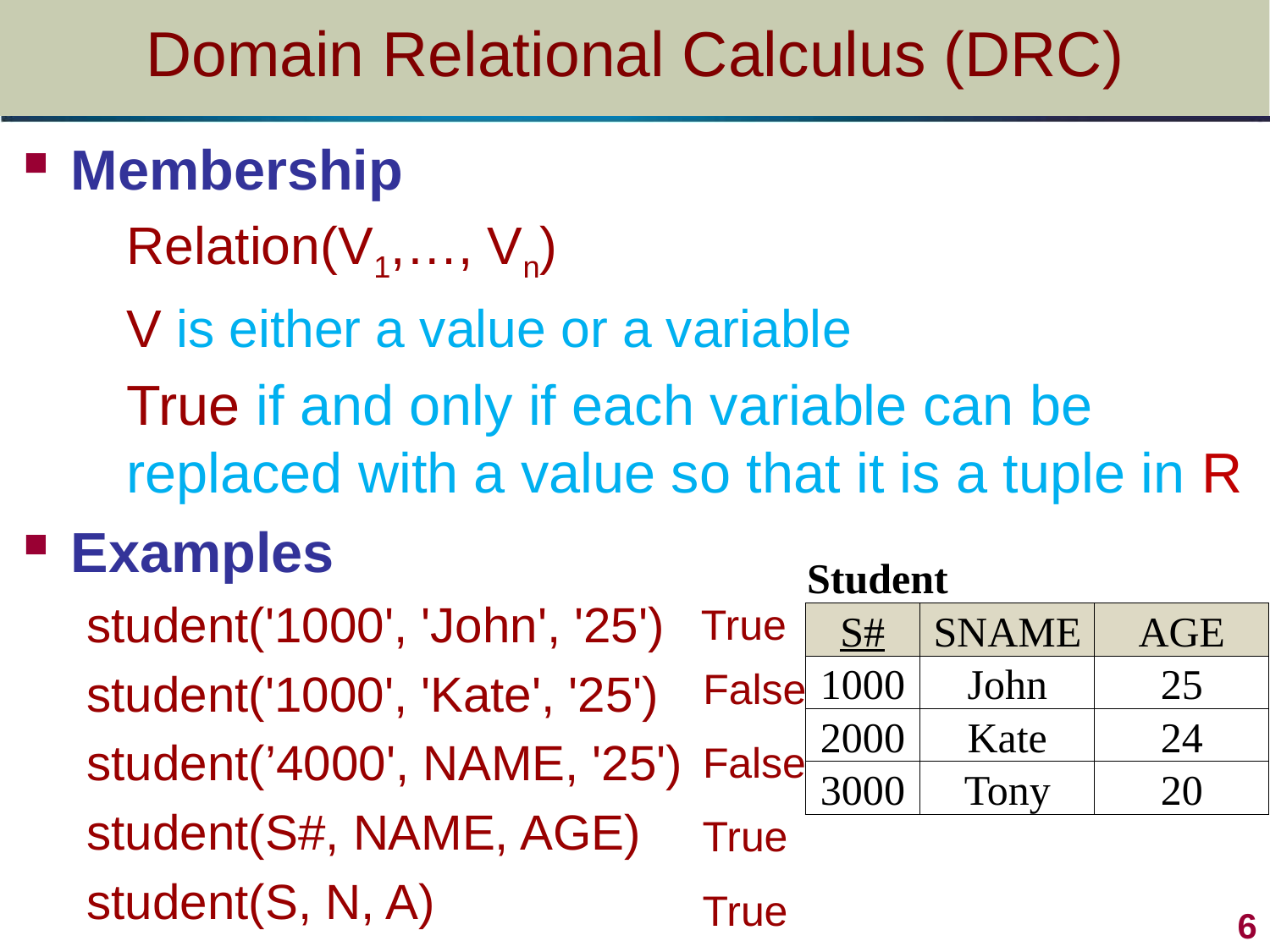

# Domain Relational Calculus (DRC)
Membership
	Relation(V1,…, Vn)
	V is either a value or a variable
	True if and only if each variable can be replaced with a value so that it is a tuple in R
Examples
student('1000', 'John', '25')
student('1000', 'Kate', '25')
student(’4000', NAME, '25')
student(S#, NAME, AGE)
student(S, N, A)

| Student |  |  |
| --- | --- | --- |
| S# | SNAME | AGE |
| 1000 | John | 25 |
| 2000 | Kate | 24 |
| 3000 | Tony | 20 |
True
False
False
True
True
6